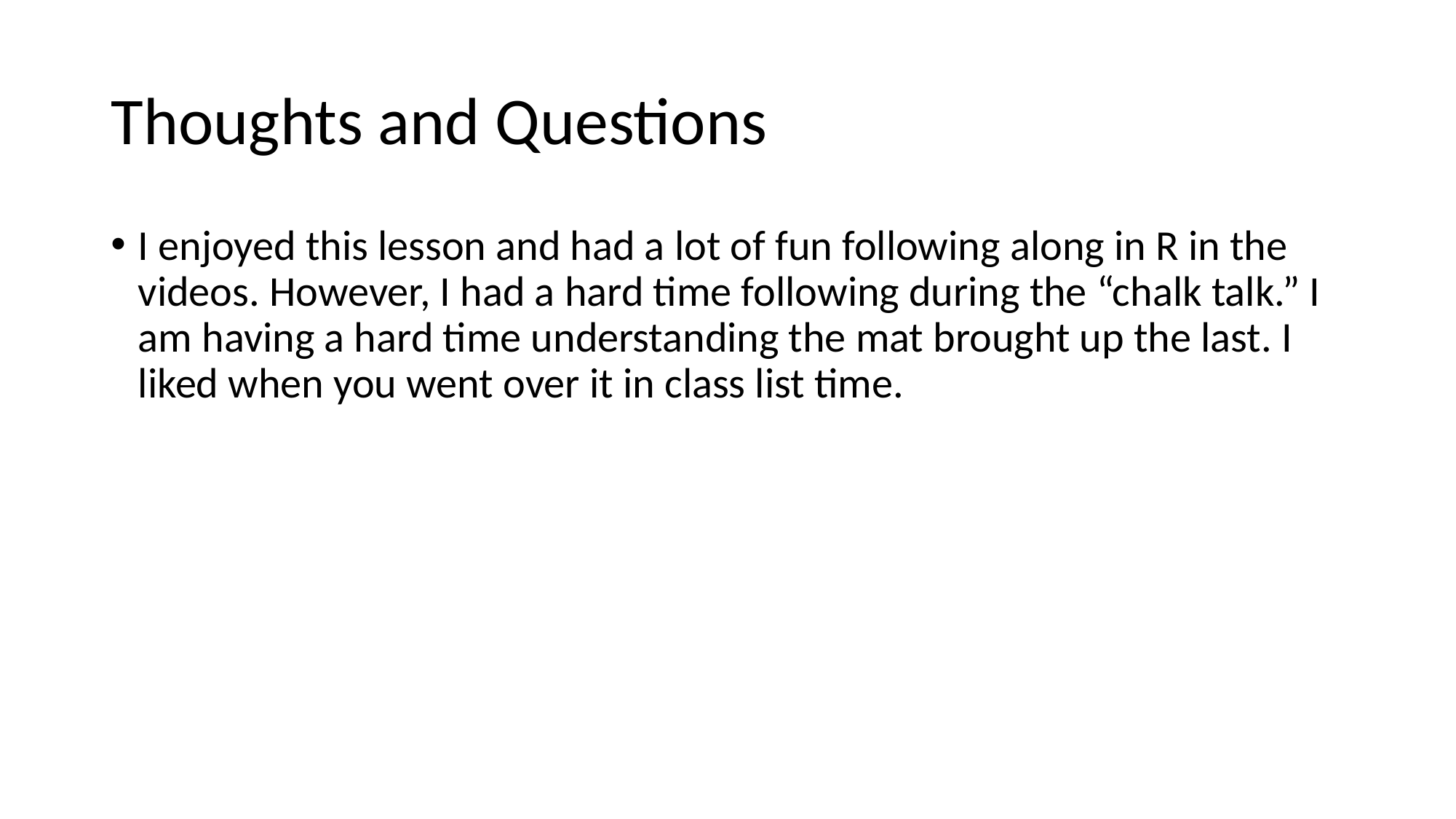

# Thoughts and Questions
I enjoyed this lesson and had a lot of fun following along in R in the videos. However, I had a hard time following during the “chalk talk.” I am having a hard time understanding the mat brought up the last. I liked when you went over it in class list time.